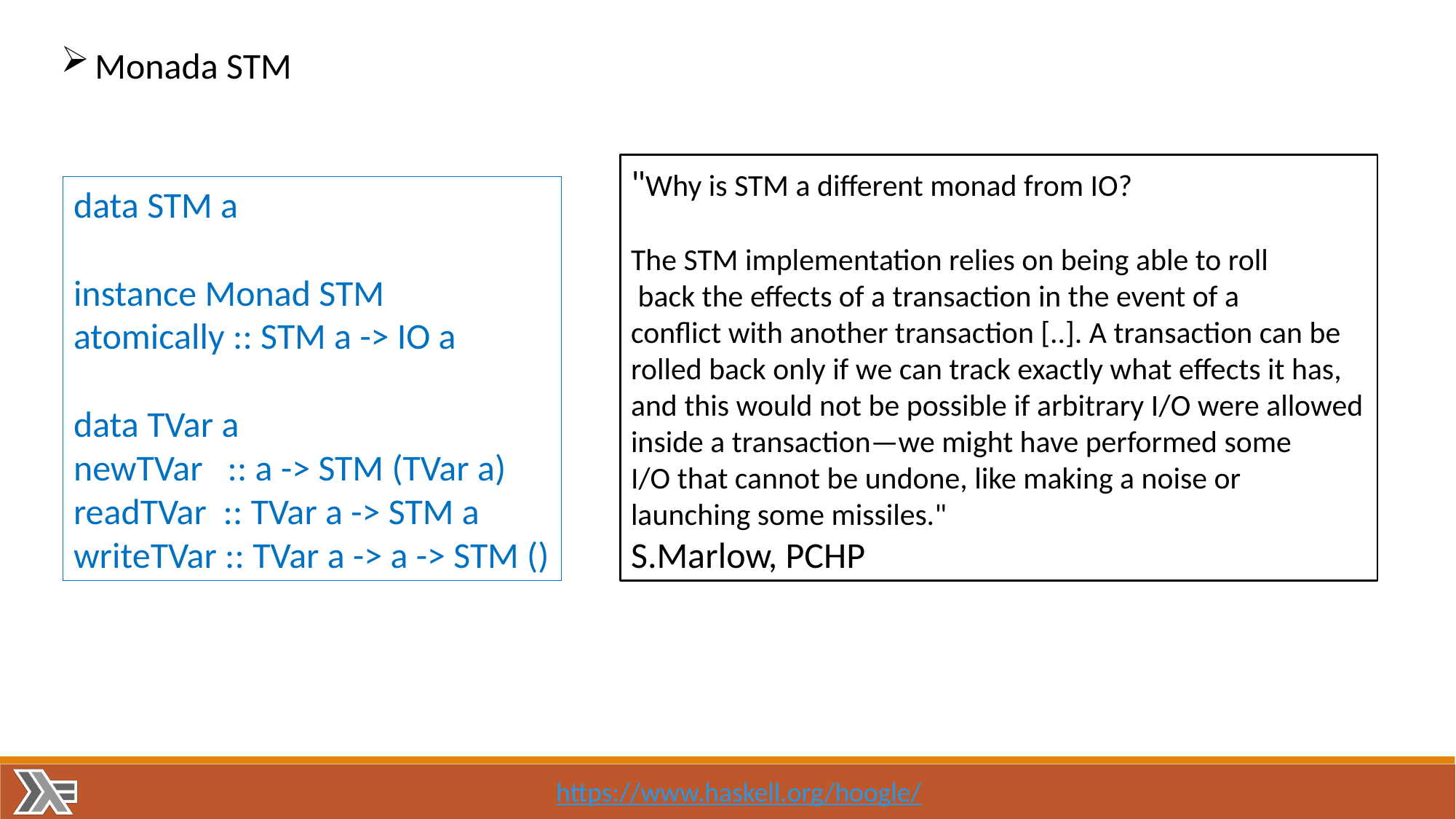

Monada STM
"Why is STM a different monad from IO?

The STM implementation relies on being able to roll
 back the effects of a transaction in the event of a
conflict with another transaction [..]. A transaction can be rolled back only if we can track exactly what effects it has, and this would not be possible if arbitrary I/O were allowed inside a transaction—we might have performed some
I/O that cannot be undone, like making a noise or launching some missiles."
S.Marlow, PCHP
data STM a

instance Monad STM
atomically :: STM a -> IO a

data TVar a
newTVar   :: a -> STM (TVar a)
readTVar  :: TVar a -> STM a
writeTVar :: TVar a -> a -> STM ()